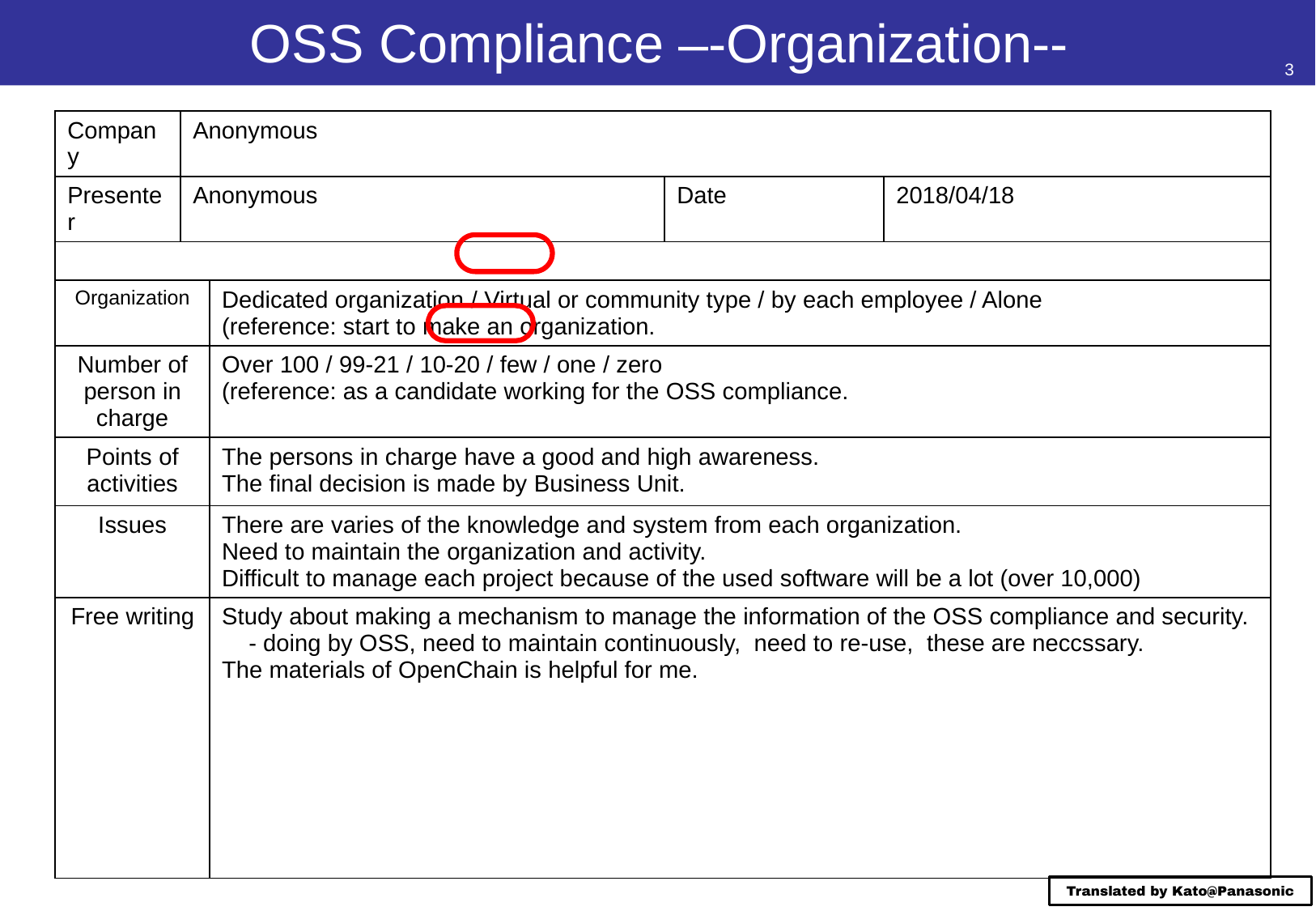

# OSS Compliance –-Organization--
3
| Company | Anonymous |  |  |  |
| --- | --- | --- | --- | --- |
| Presenter | Anonymous |  | Date | 2018/04/18 |
|  |  |  |  |  |
| Organization |  | Dedicated organization / Virtual or community type / by each employee / Alone (reference: start to make an organization. |  |  |
| Number of person in charge |  | Over 100 / 99-21 / 10-20 / few / one / zero (reference: as a candidate working for the OSS compliance. |  |  |
| Points of activities |  | The persons in charge have a good and high awareness. The final decision is made by Business Unit. |  |  |
| Issues |  | There are varies of the knowledge and system from each organization. Need to maintain the organization and activity. Difficult to manage each project because of the used software will be a lot (over 10,000) |  |  |
| Free writing |  | Study about making a mechanism to manage the information of the OSS compliance and security. - doing by OSS, need to maintain continuously, need to re-use, these are neccssary. The materials of OpenChain is helpful for me. |  |  |

Translated by Kato@Panasonic